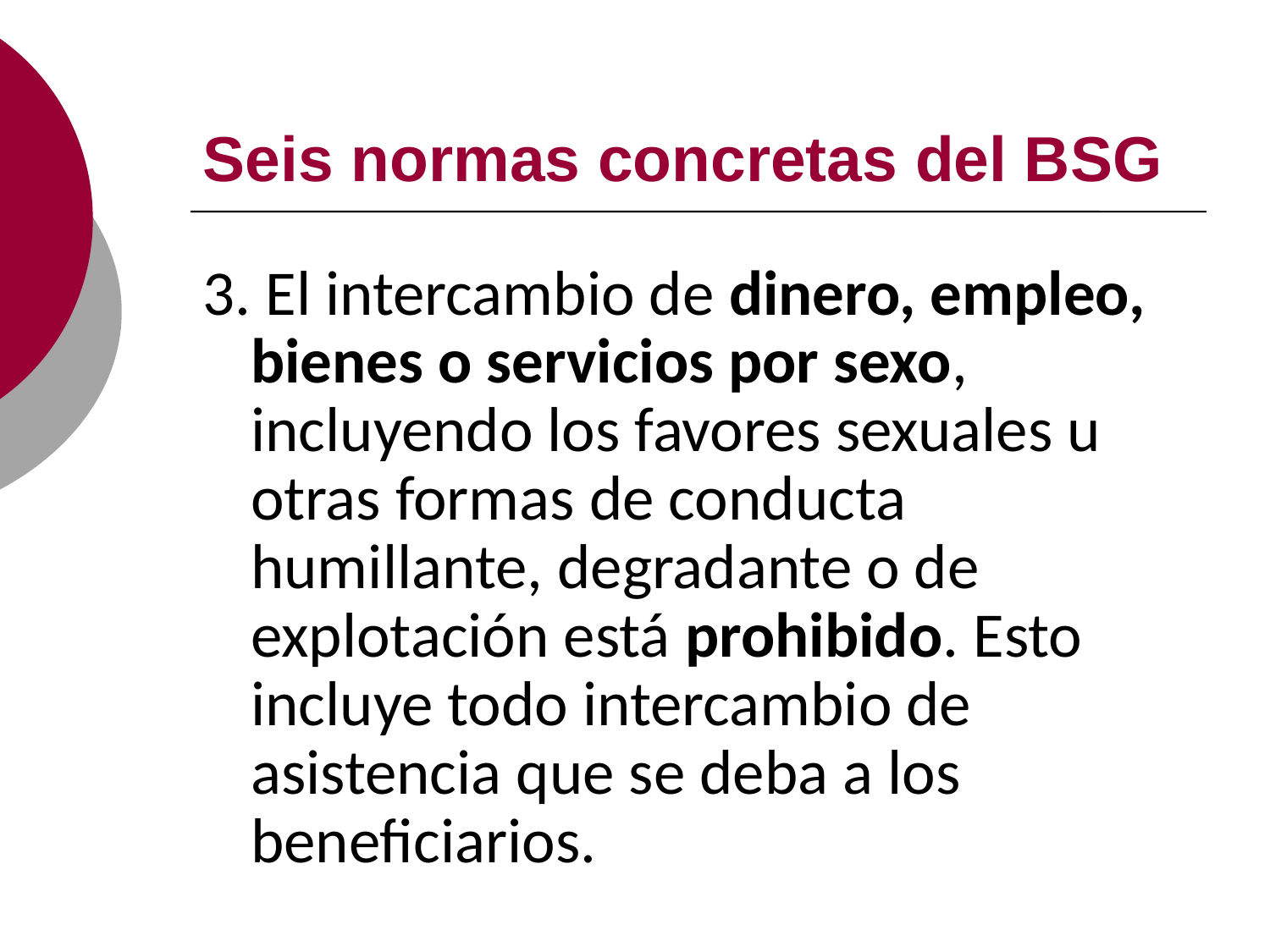

# Seis normas concretas del BSG
3. El intercambio de dinero, empleo, bienes o servicios por sexo, incluyendo los favores sexuales u otras formas de conducta humillante, degradante o de explotación está prohibido. Esto incluye todo intercambio de asistencia que se deba a los beneficiarios.